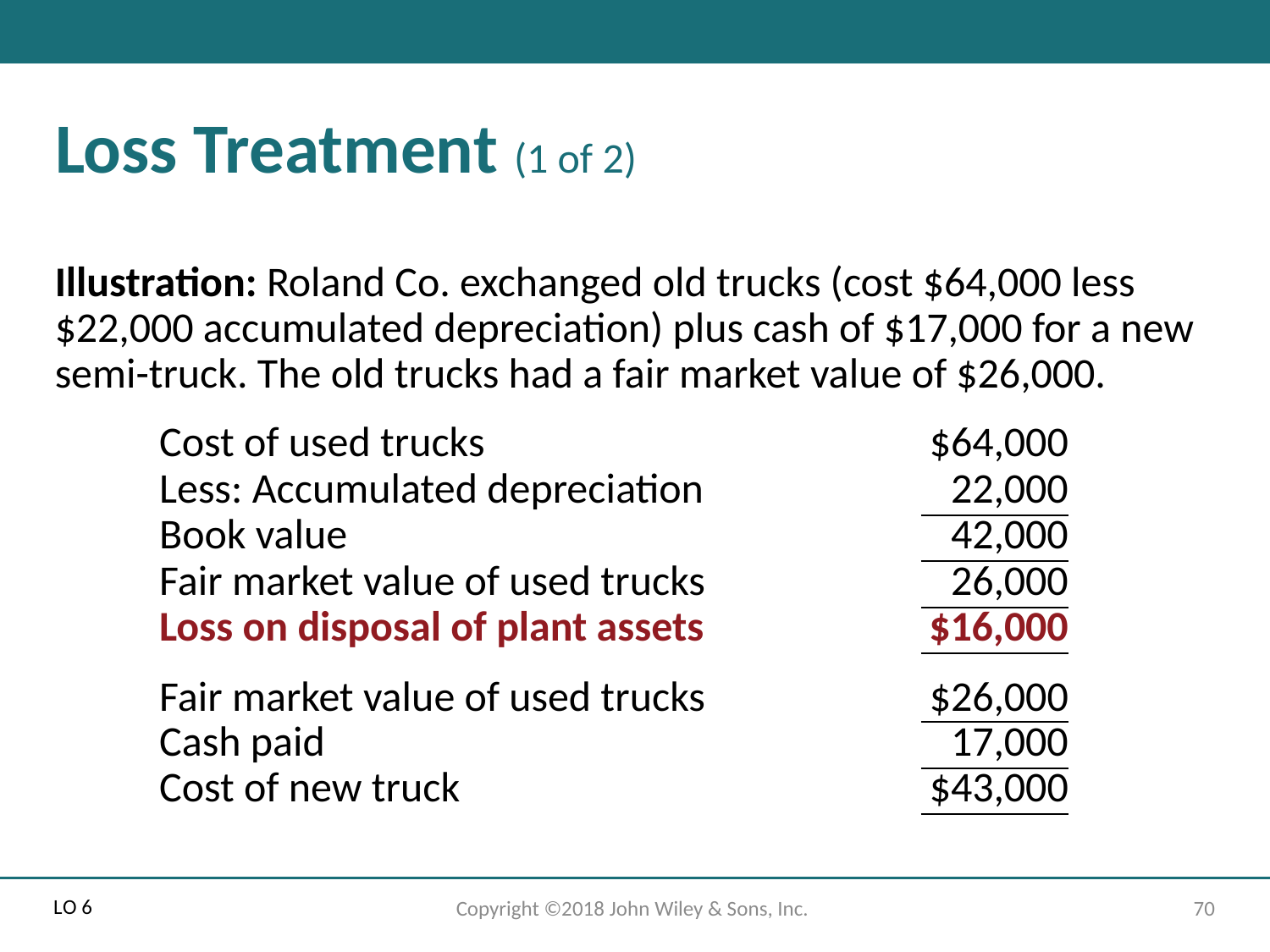

# Loss Treatment (1 of 2)
Illustration: Roland Co. exchanged old trucks (cost $64,000 less $22,000 accumulated depreciation) plus cash of $17,000 for a new semi-truck. The old trucks had a fair market value of $26,000.
| Cost of used trucks | $64,000 |
| --- | --- |
| Less: Accumulated depreciation | 22,000 |
| Book value | 42,000 |
| Fair market value of used trucks | 26,000 |
| Loss on disposal of plant assets | $16,000 |
| Fair market value of used trucks | $26,000 |
| Cash paid | 17,000 |
| Cost of new truck | $43,000 |
L O 6
Copyright ©2018 John Wiley & Sons, Inc.
70